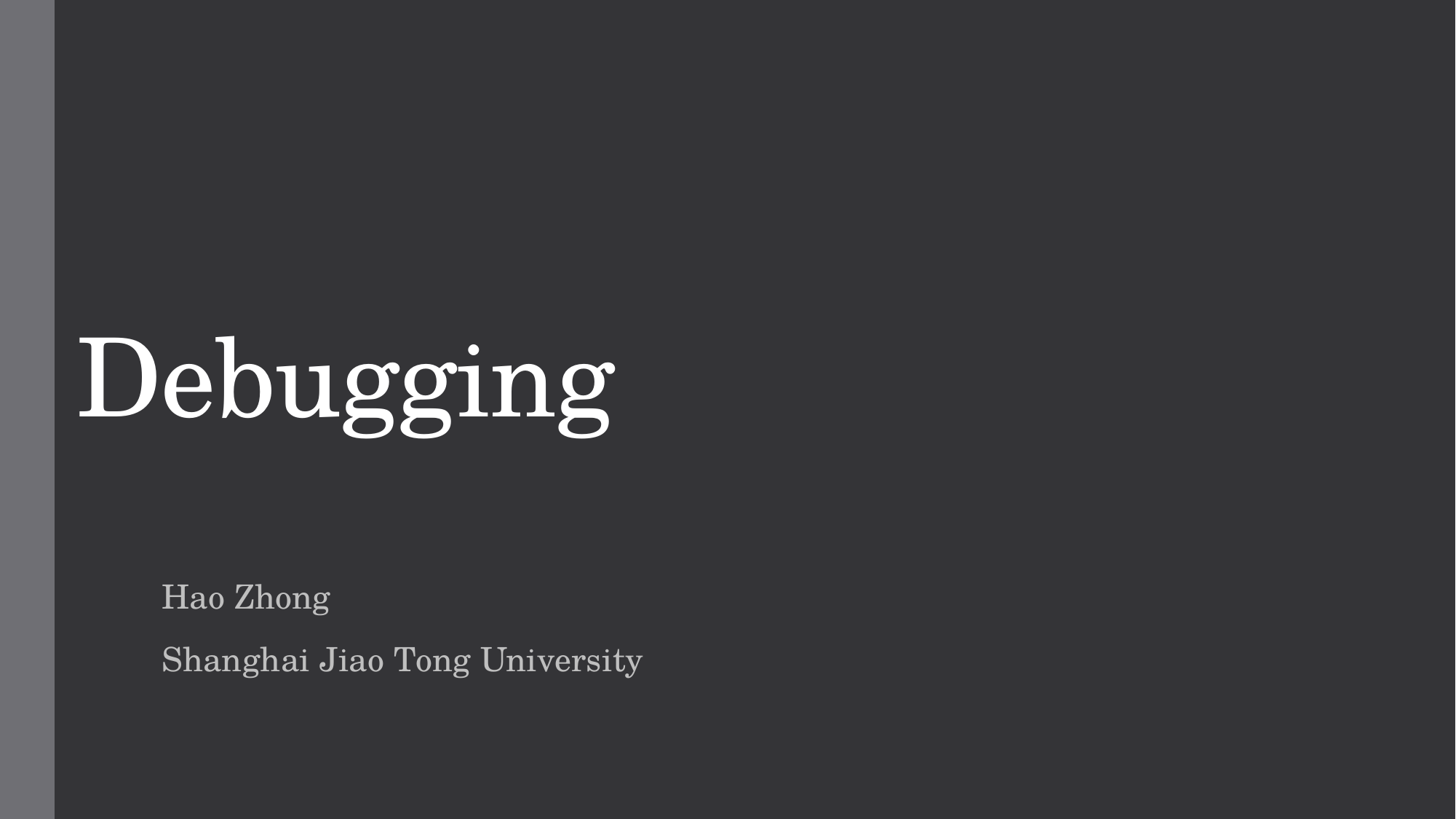

# Debugging
Hao Zhong
Shanghai Jiao Tong University